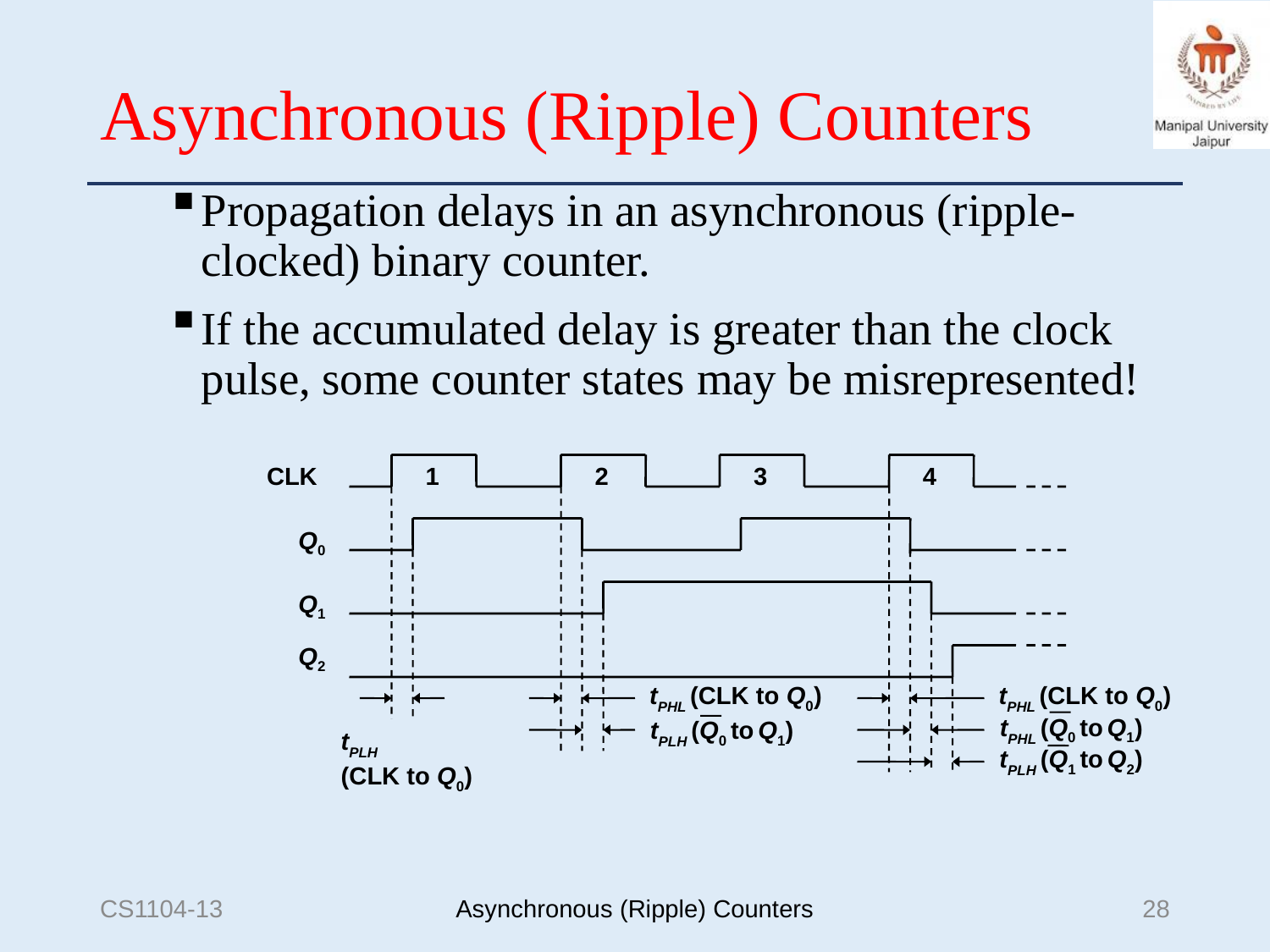

# Asynchronous (Ripple) Counters
Propagation delays in an asynchronous (ripple-clocked) binary counter.
If the accumulated delay is greater than the clock pulse, some counter states may be misrepresented!
CLK

1

2

3

4

Q0

Q1

Q2

tPHL (CLK to Q0)
tPHL (CLK to Q0)

tPHL (Q0 to Q1)
tPLH (Q0 to Q1)

tPLH
(CLK to Q0)

tPLH (Q1 to Q2)

CS1104-13
Asynchronous (Ripple) Counters
28